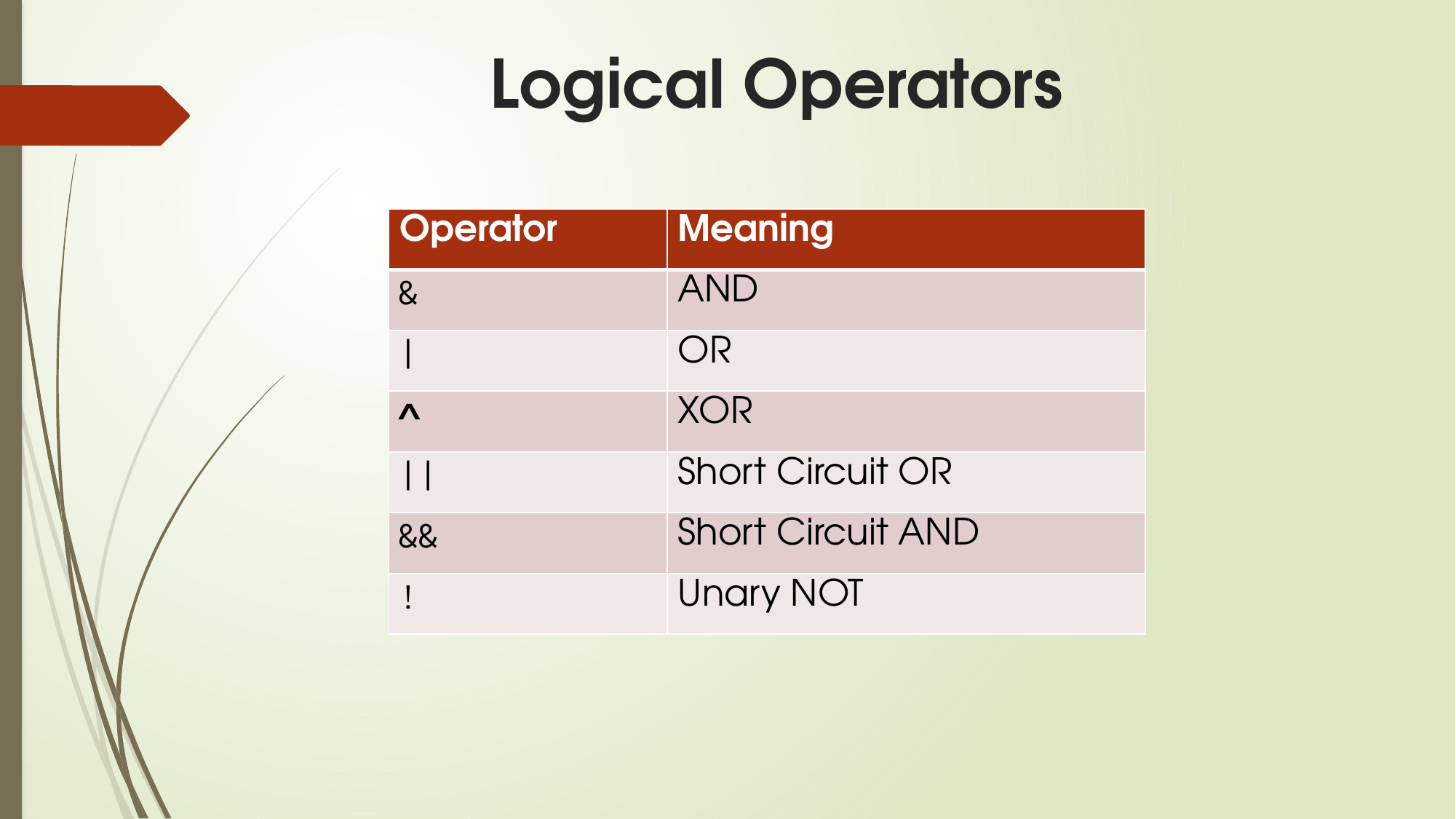

# Logical Operators
| Operator | Meaning |
| --- | --- |
| & | AND |
| | | OR |
| ^ | XOR |
| || | Short Circuit OR |
| && | Short Circuit AND |
| ! | Unary NOT |